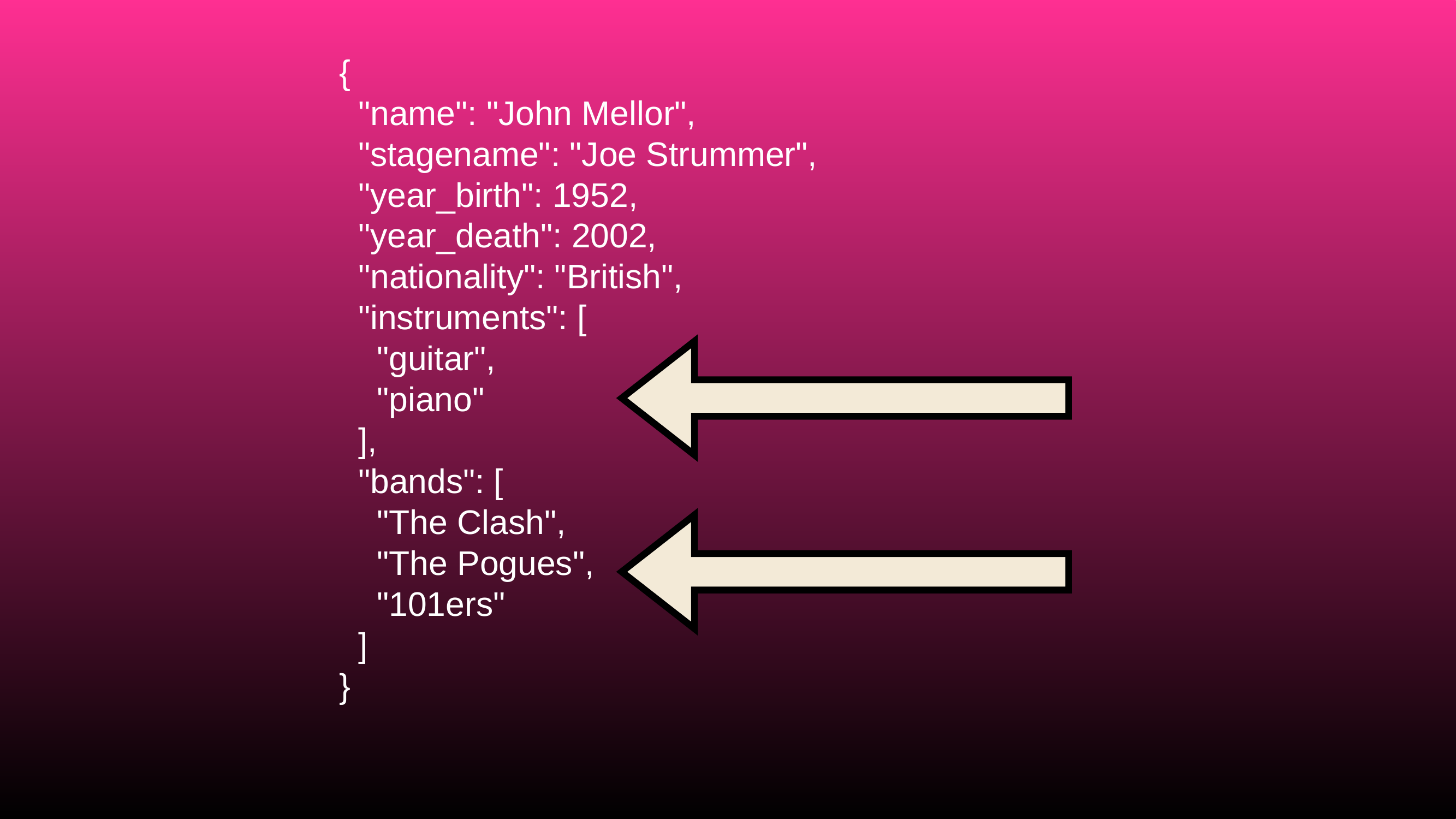

{
  "name": "John Mellor",
  "stagename": "Joe Strummer",
  "year_birth": 1952,
  "year_death": 2002,
  "nationality": "British",
  "instruments": [
    "guitar",
    "piano"
  ],
  "bands": [
    "The Clash",
    "The Pogues",
    "101ers"
  ]
}